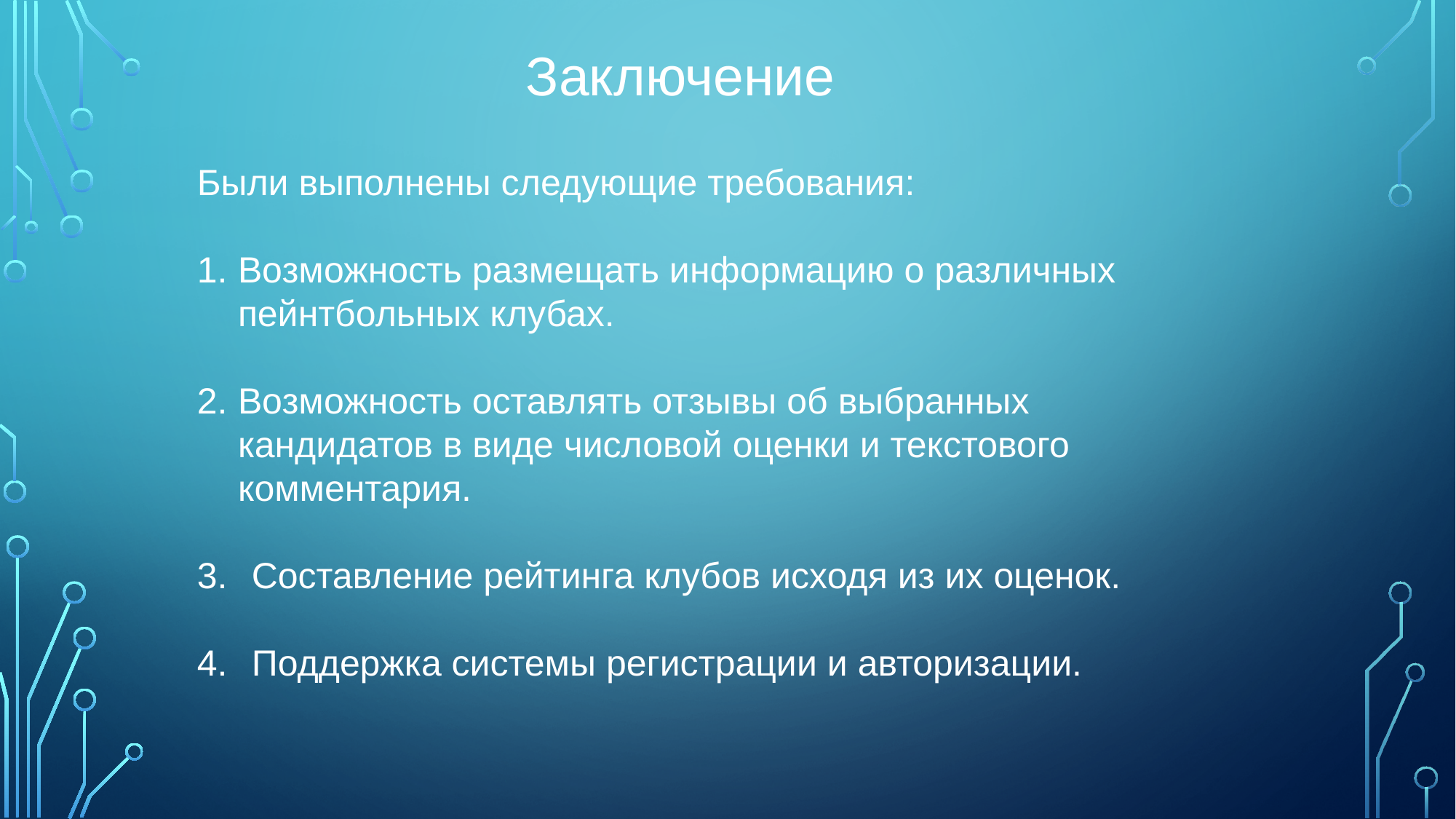

Заключение
Были выполнены следующие требования:

Возможность размещать информацию о различных пейнтбольных клубах.

Возможность оставлять отзывы об выбранных кандидатов в виде числовой оценки и текстового комментария.

Составление рейтинга клубов исходя из их оценок.

Поддержка системы регистрации и авторизации.